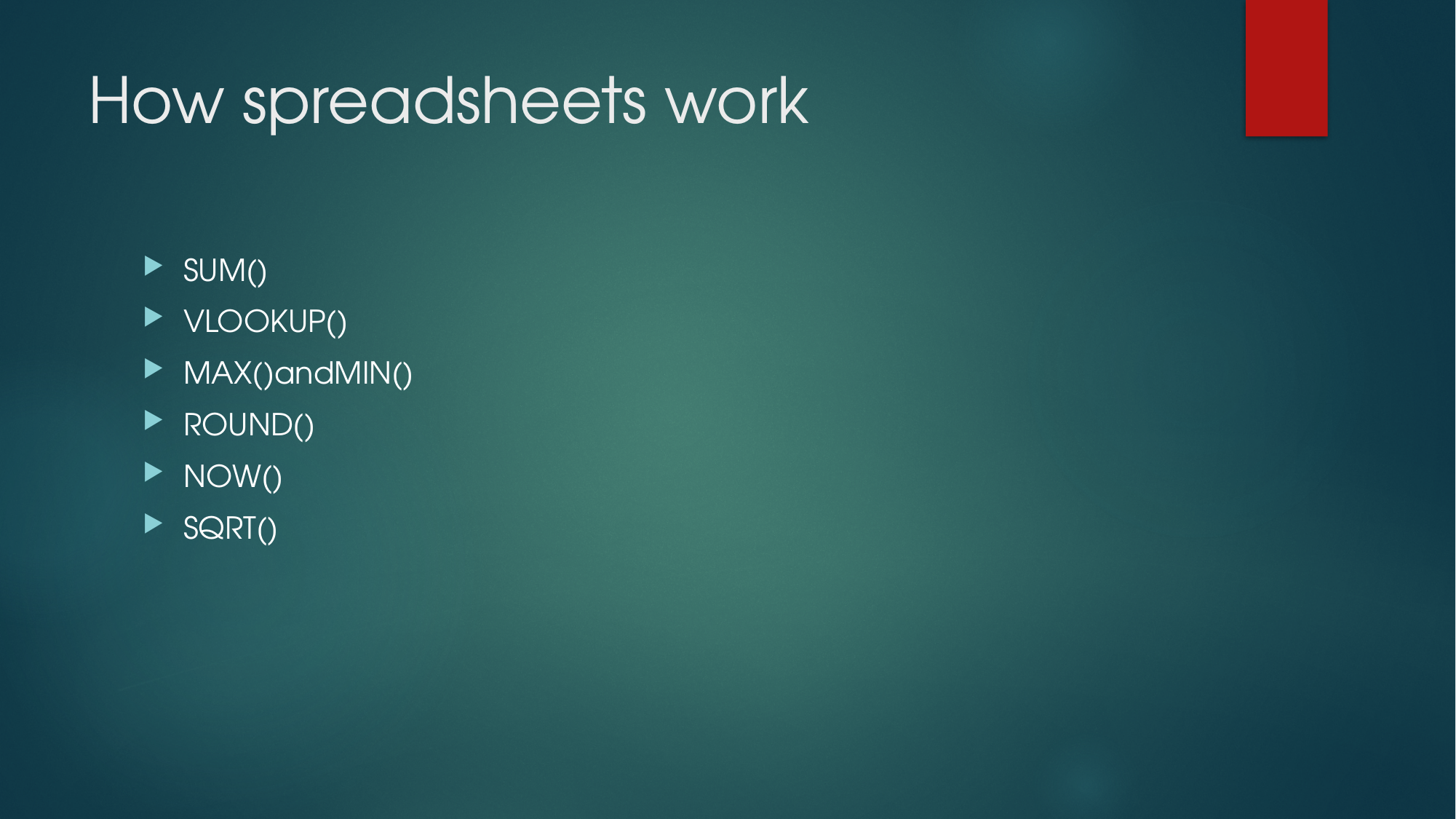

# How spreadsheets work
SUM()
VLOOKUP()
MAX()andMIN()
ROUND()
NOW()
SQRT()